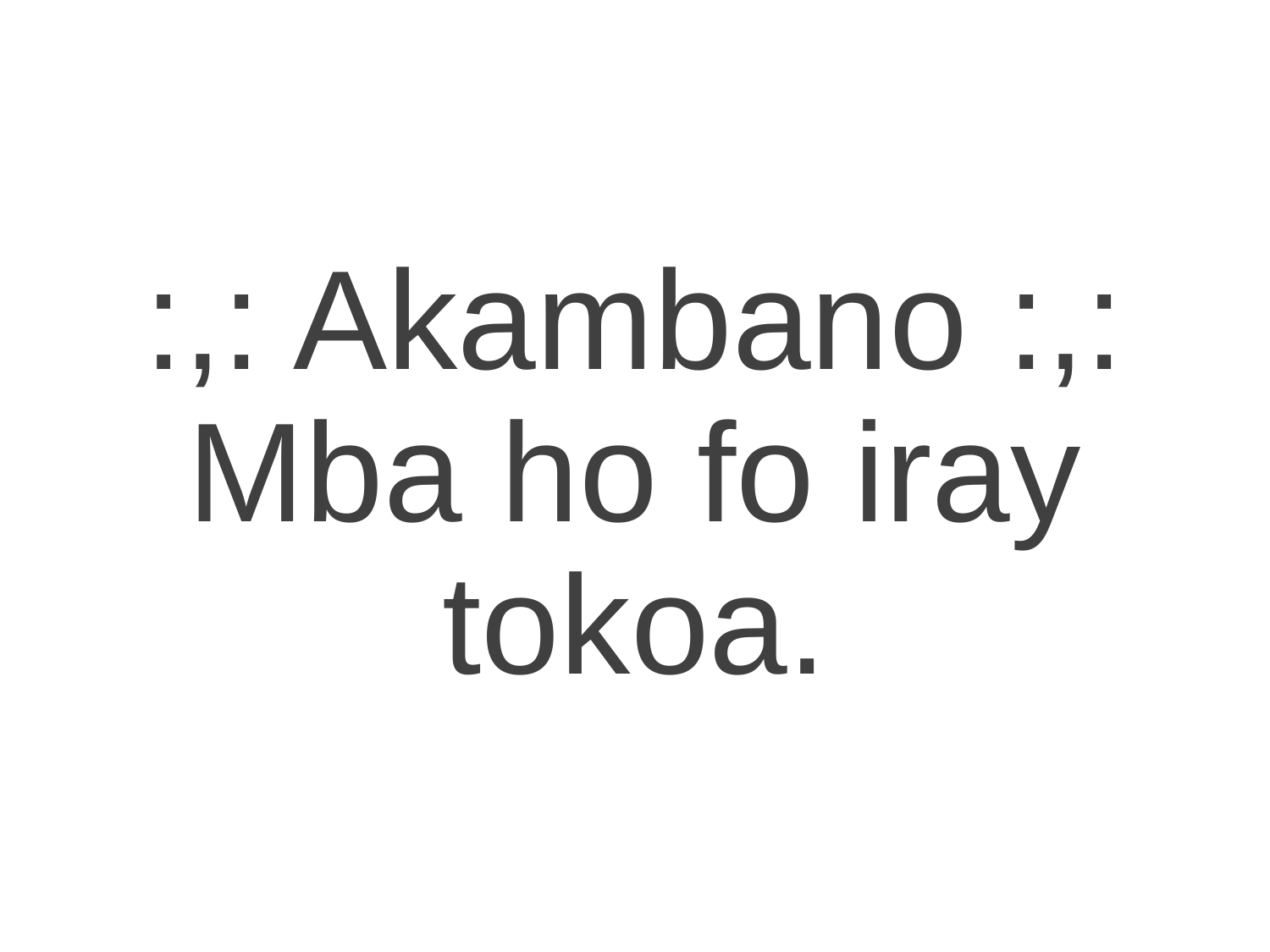

:,: Akambano :,:
Mba ho fo iray tokoa.